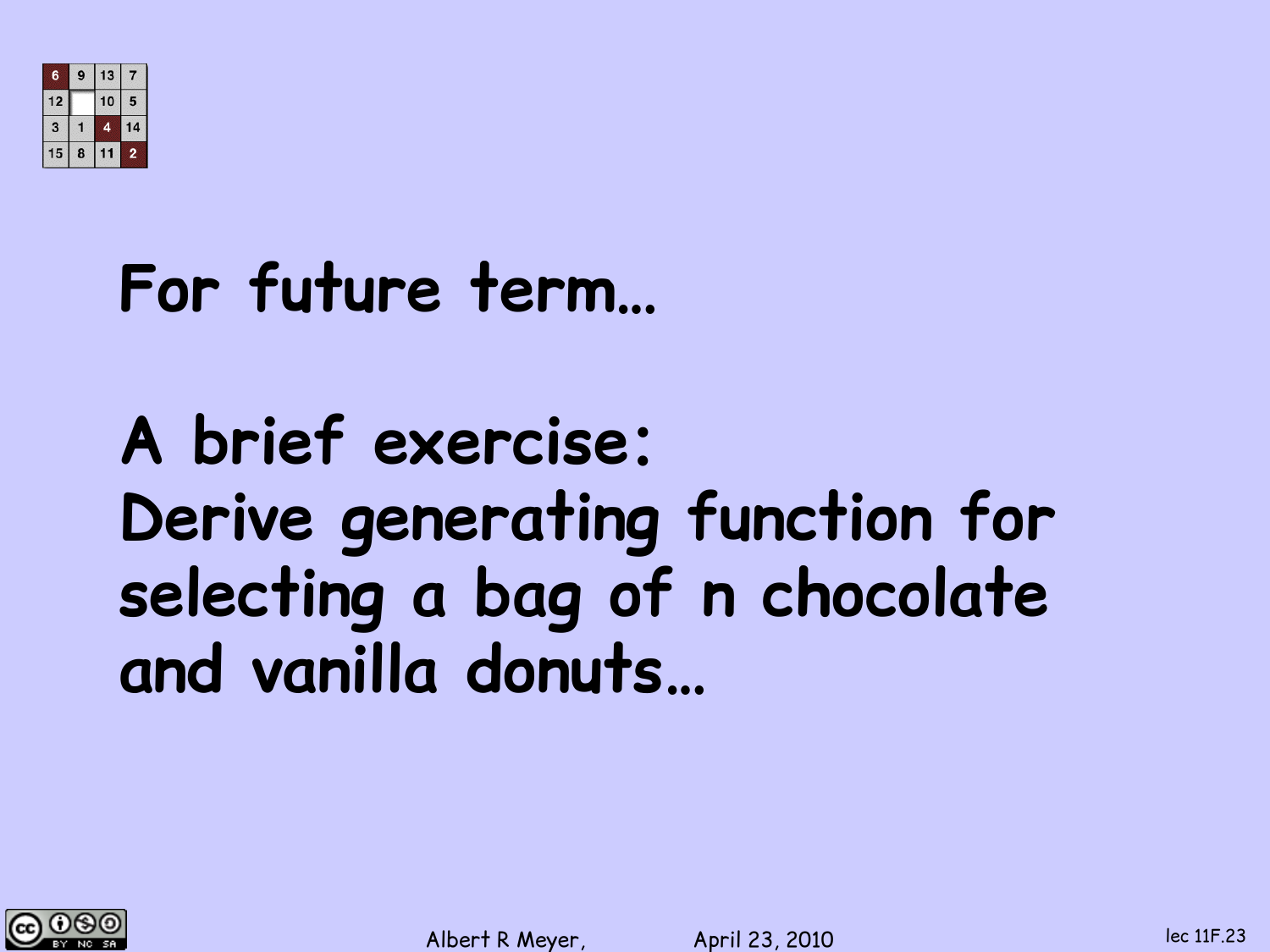

# For future term… A brief exercise: Derive generating function for selecting a bag of n chocolate and vanilla donuts…
lec 11F.23